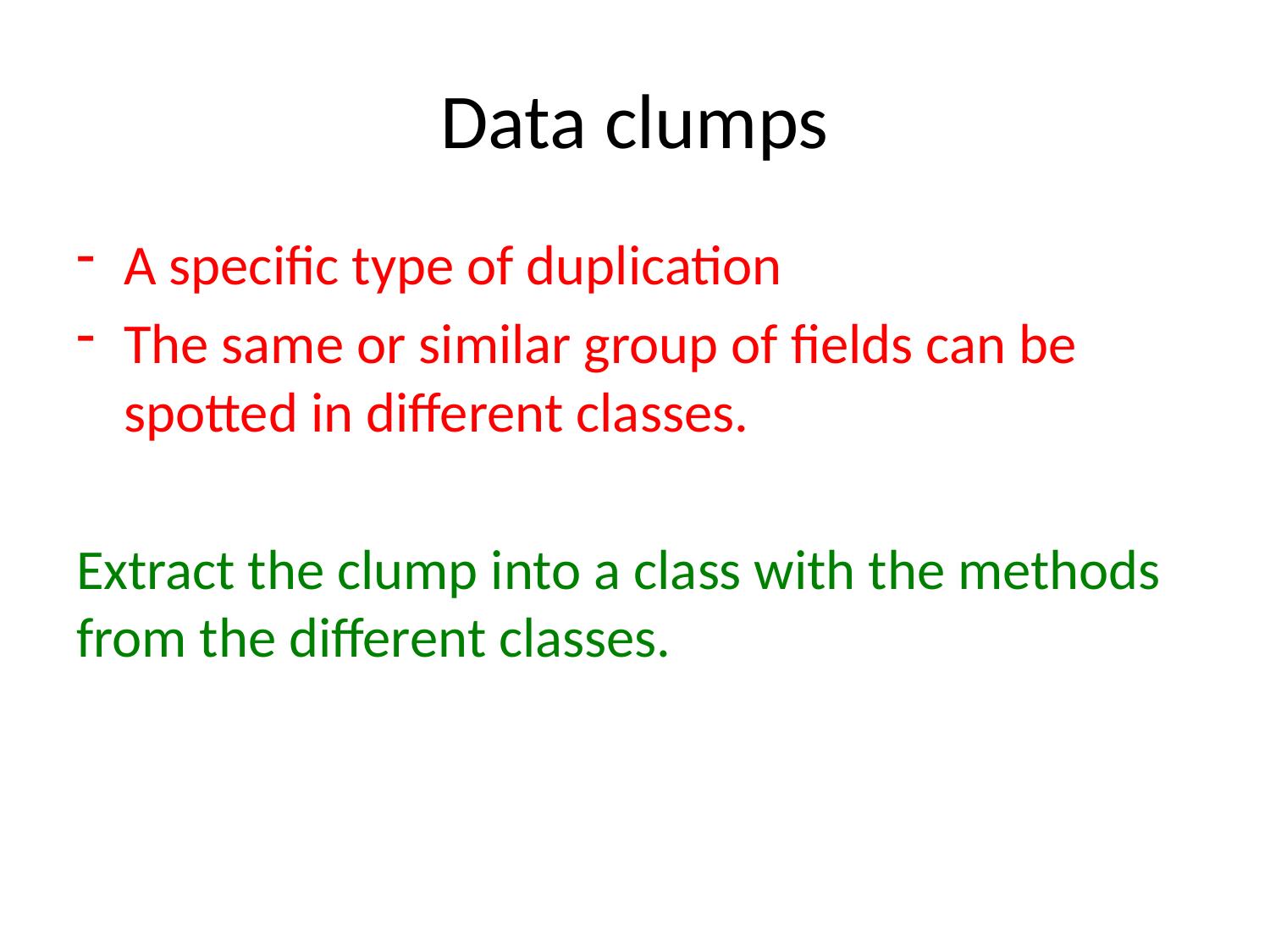

# Data clumps
A specific type of duplication
The same or similar group of fields can be spotted in different classes.

Extract the clump into a class with the methods from the different classes.